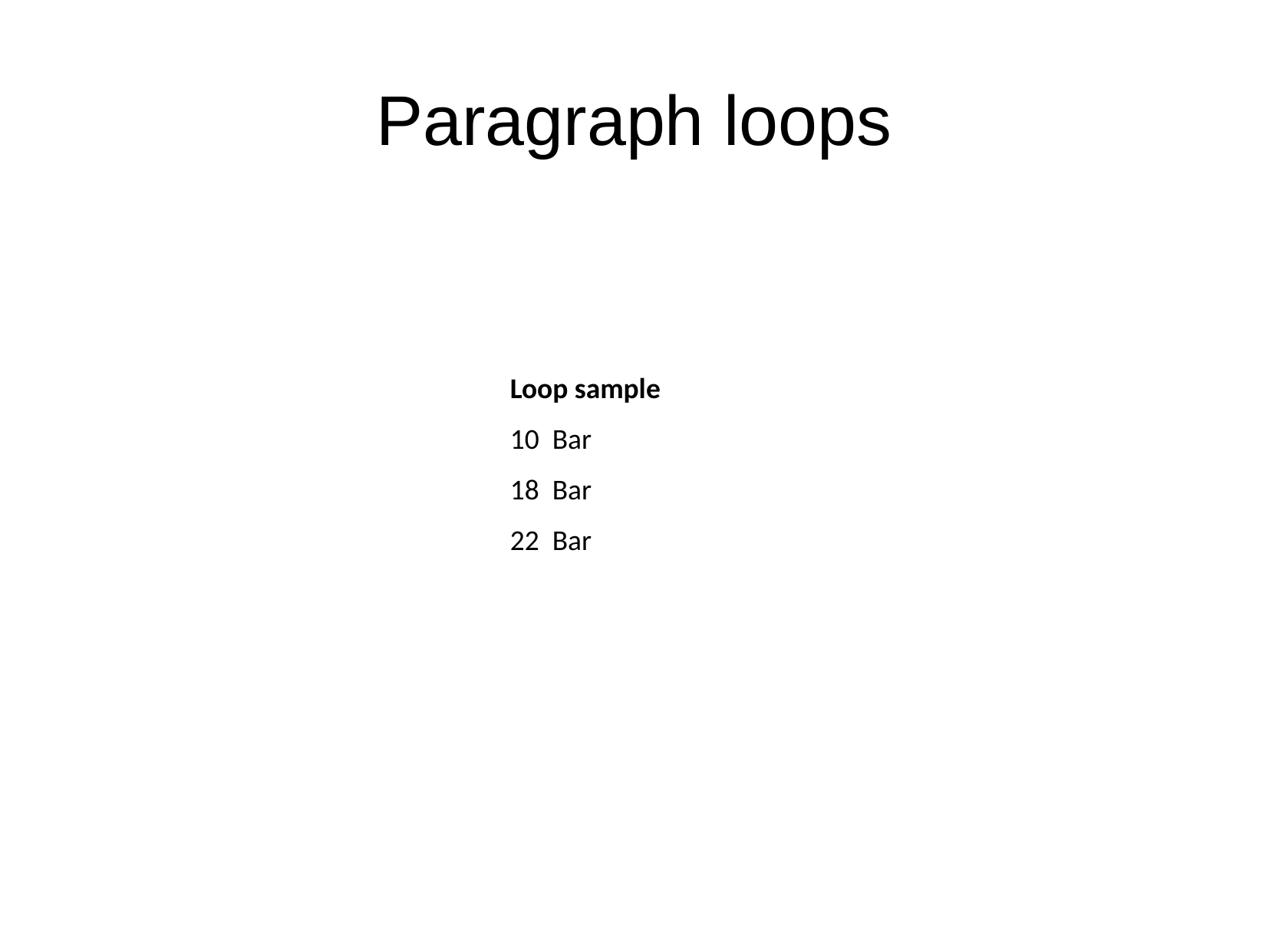

Paragraph loops
Loop sample
10  Bar
18  Bar
22  Bar